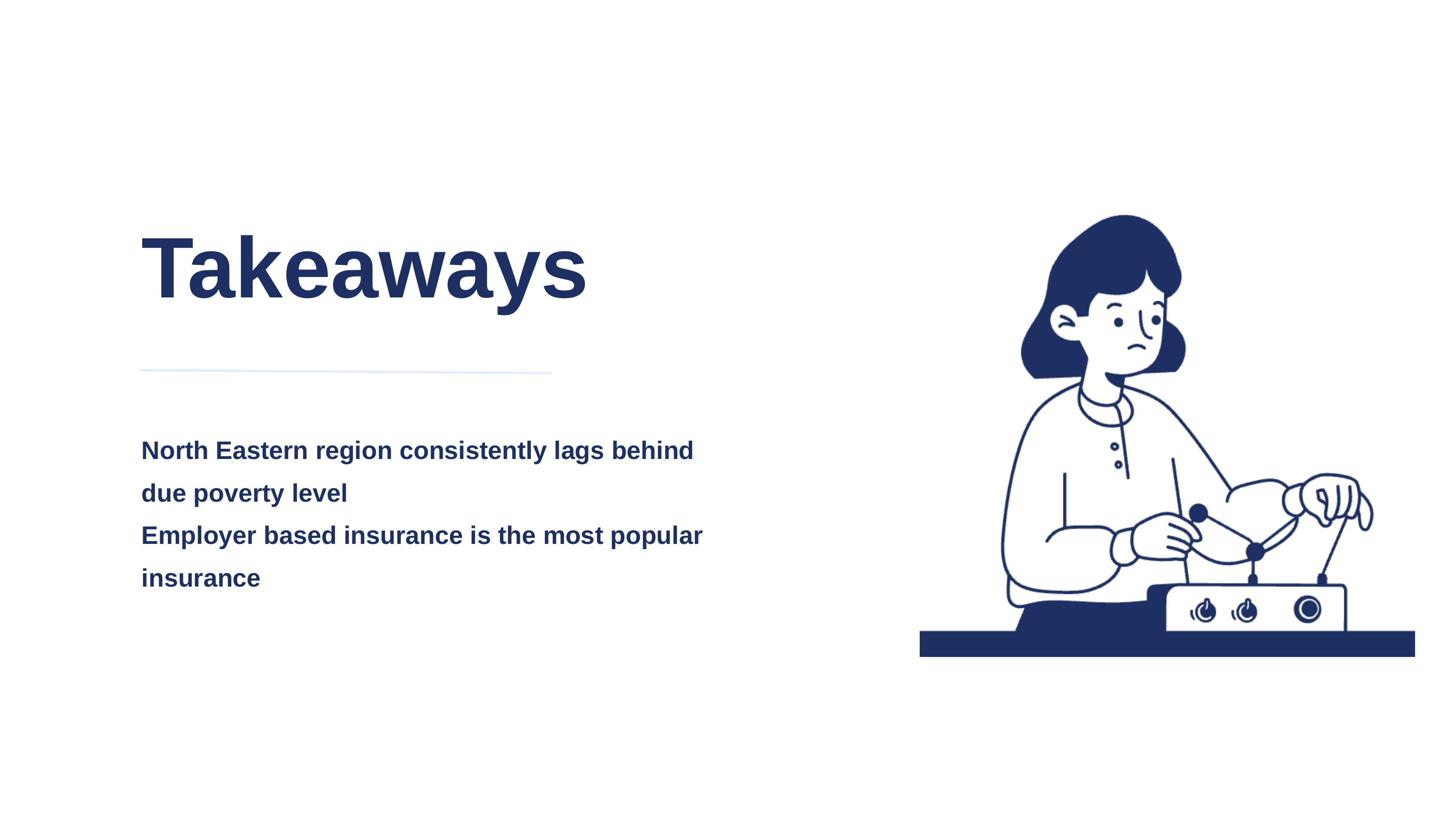

Takeaways

North Eastern region consistently lags behind due poverty level
Employer based insurance is the most popular insurance